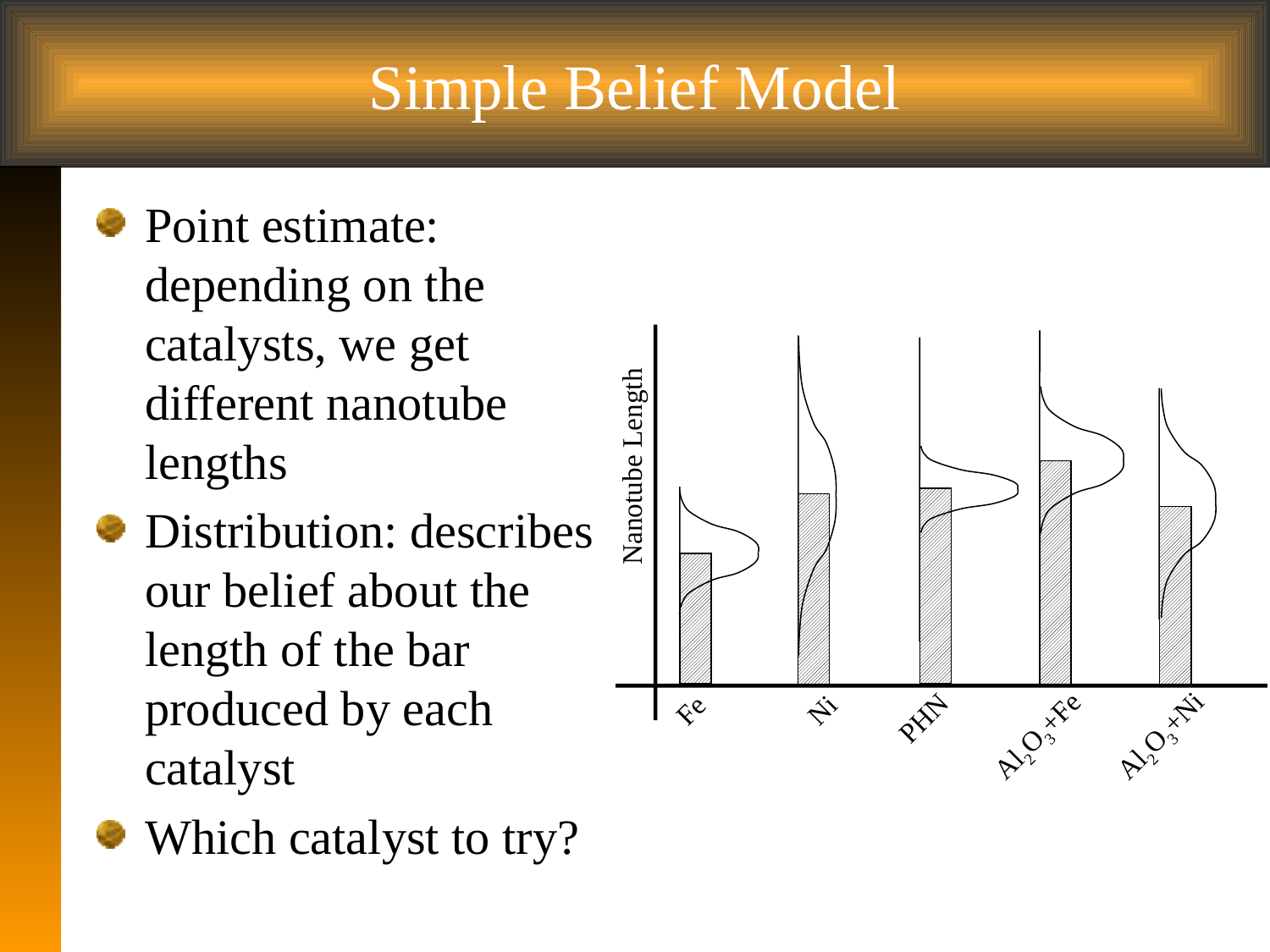

# Simple Belief Model
Point estimate: depending on the catalysts, we get different nanotube lengths
Distribution: describes our belief about the length of the bar produced by each catalyst
Which catalyst to try?

Fe
Ni
PHN
Al2O3+Fe
Al2O3+Ni
Nanotube Length

 5